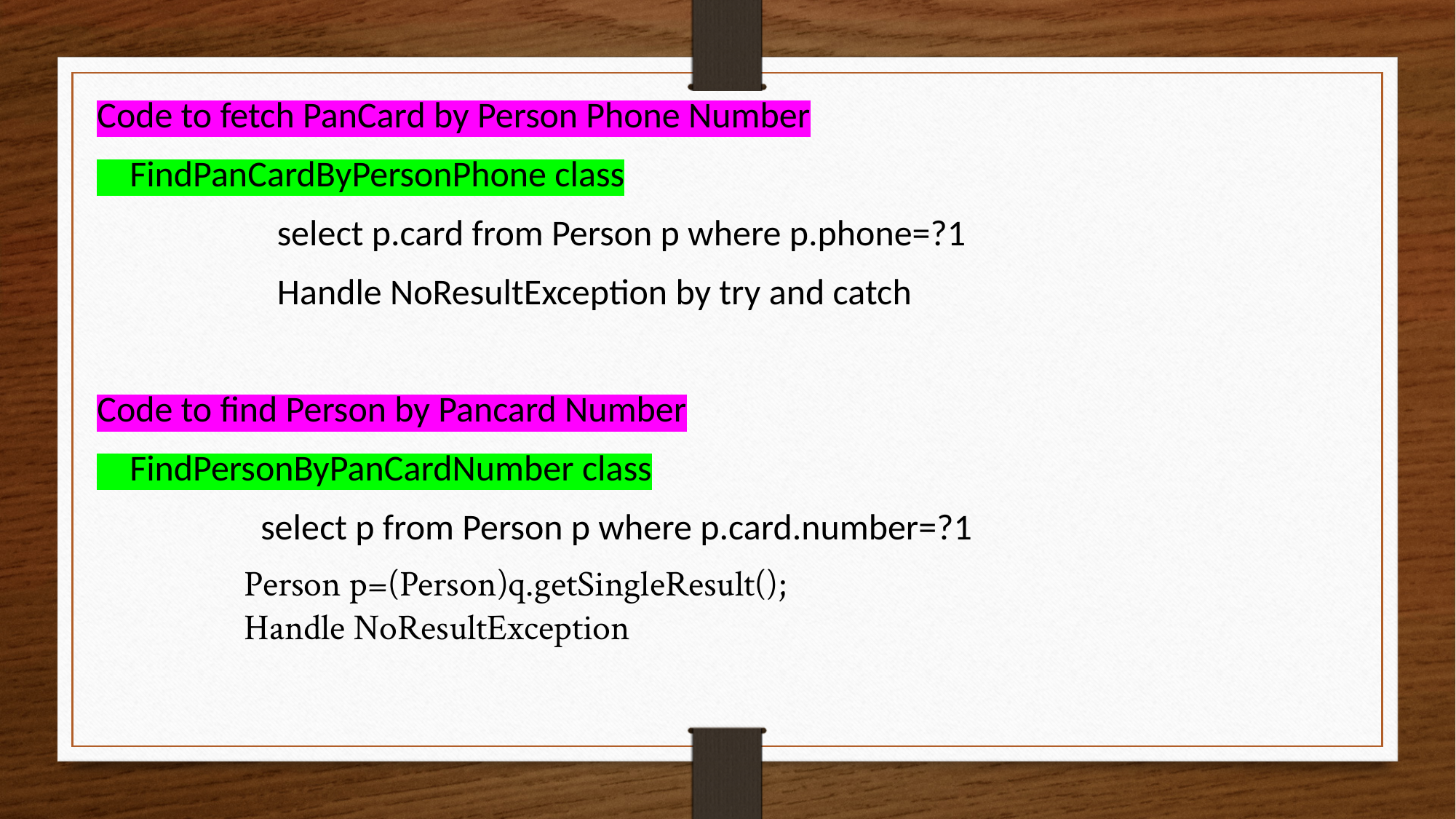

Code to fetch PanCard by Person Phone Number
    FindPanCardByPersonPhone class
                      select p.card from Person p where p.phone=?1
                      Handle NoResultException by try and catch

Code to find Person by Pancard Number
    FindPersonByPanCardNumber class
                    select p from Person p where p.card.number=?1
                  Person p=(Person)q.getSingleResult();
                  Handle NoResultException